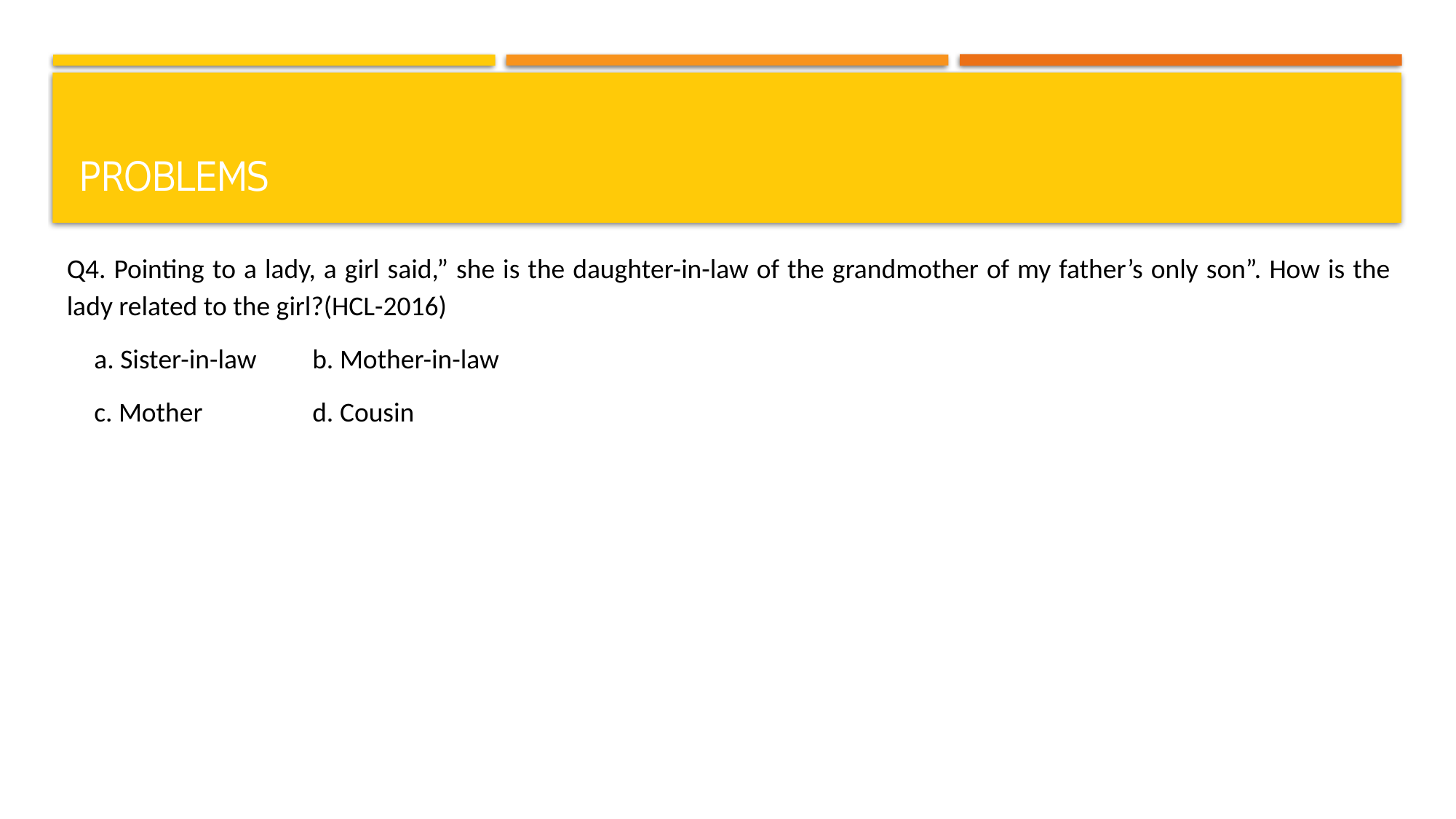

# problems
Q4. Pointing to a lady, a girl said,” she is the daughter-in-law of the grandmother of my father’s only son”. How is the lady related to the girl?(HCL-2016)
a. Sister-in-law	b. Mother-in-law
c. Mother		d. Cousin